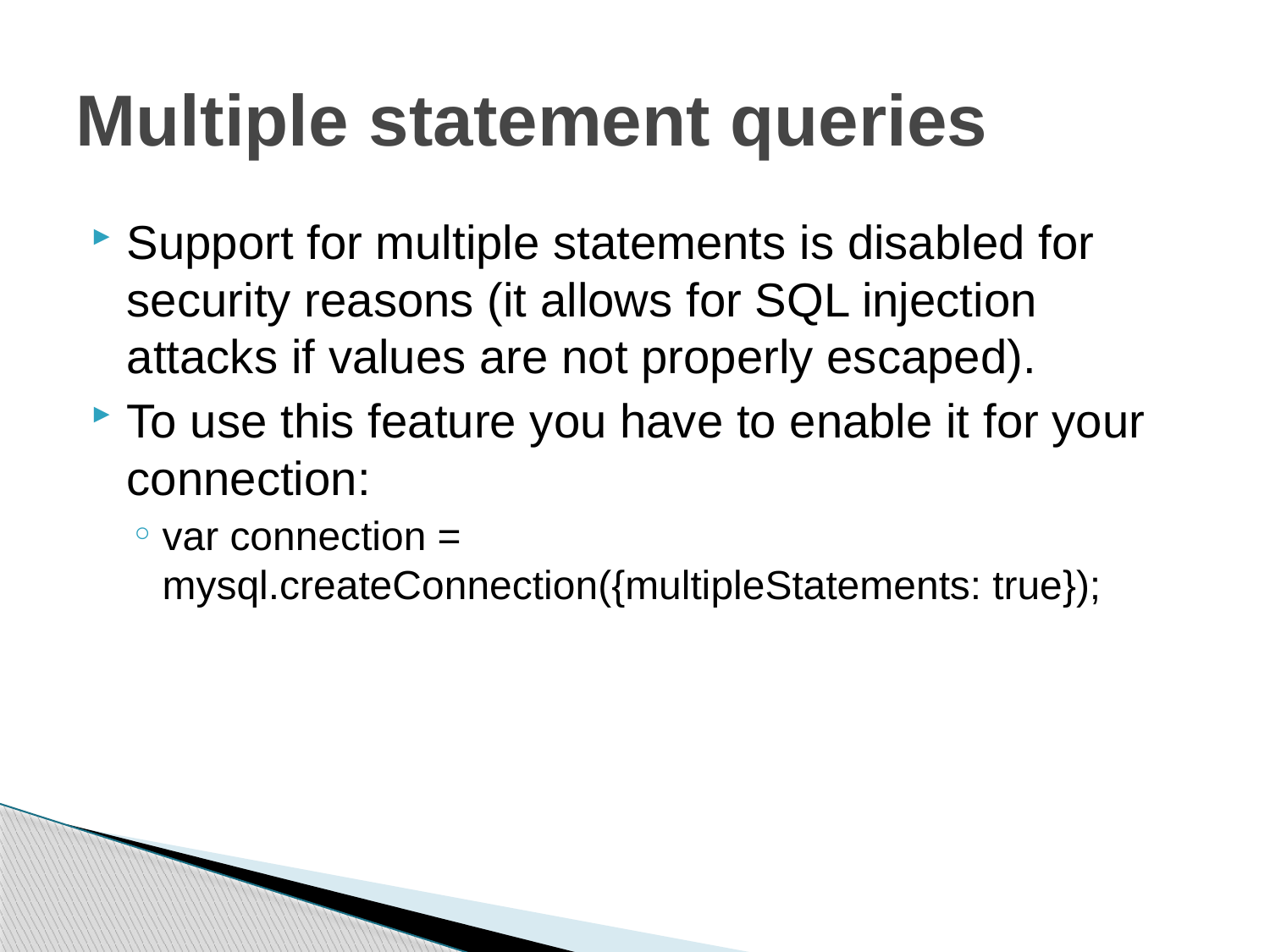

# Multiple statement queries
Support for multiple statements is disabled for security reasons (it allows for SQL injection attacks if values are not properly escaped).
To use this feature you have to enable it for your connection:
var connection = mysql.createConnection({multipleStatements: true});